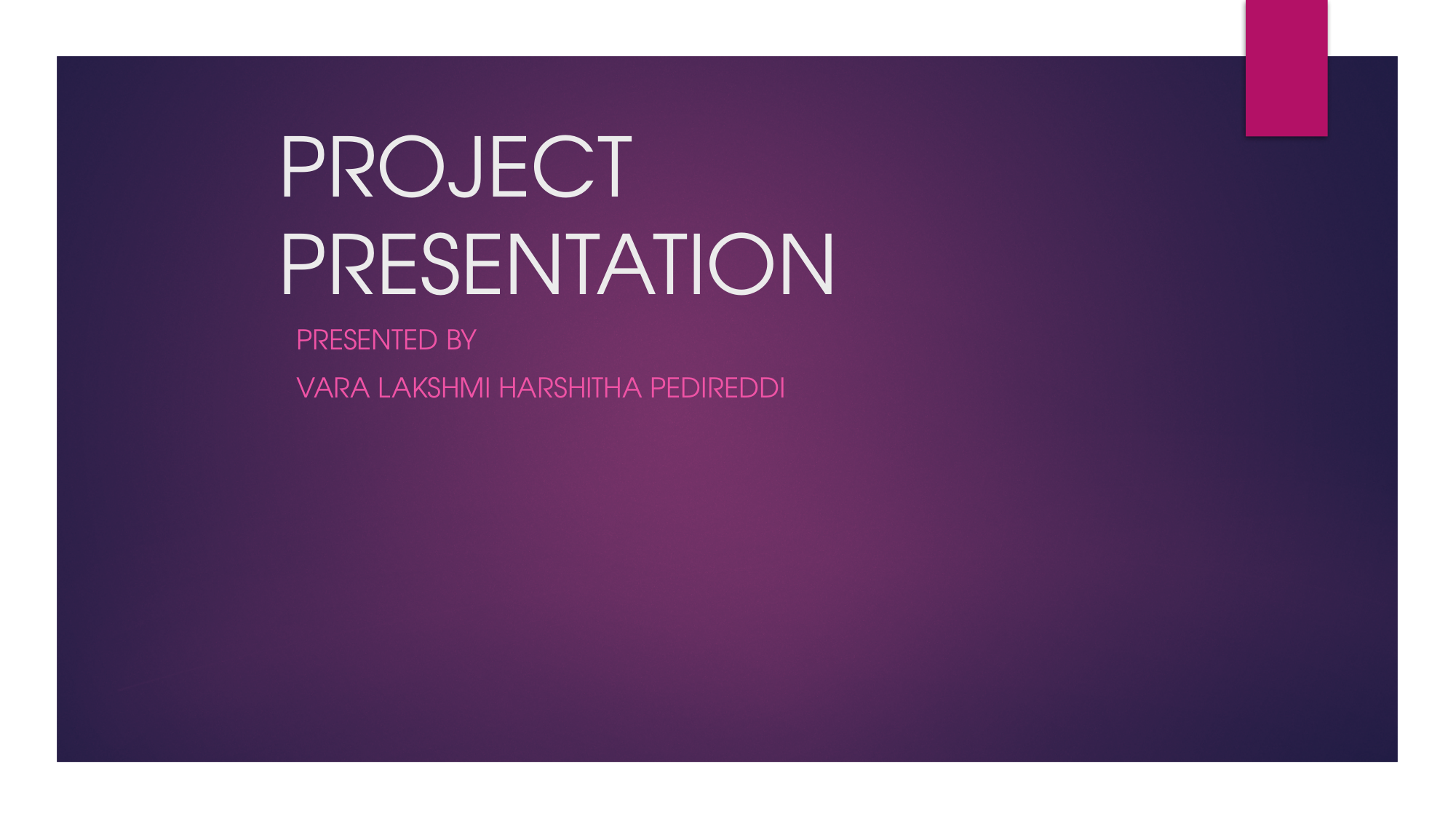

# PROJECT PRESENTATION
Presented BY
VARA LAKSHMI HARSHITHA PEDIREDDi